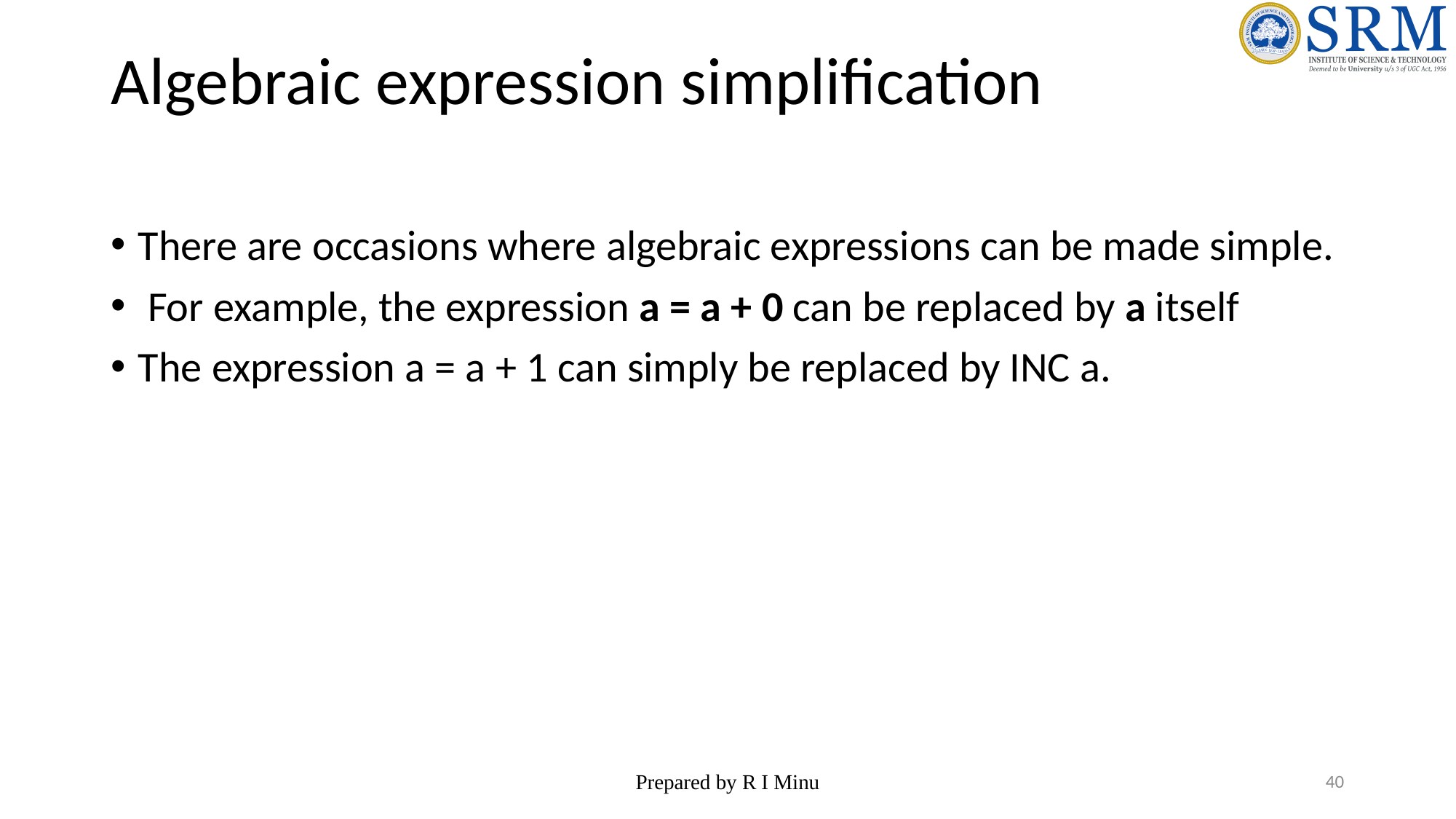

# Algebraic expression simplification
There are occasions where algebraic expressions can be made simple.
 For example, the expression a = a + 0 can be replaced by a itself
The expression a = a + 1 can simply be replaced by INC a.
Prepared by R I Minu
40